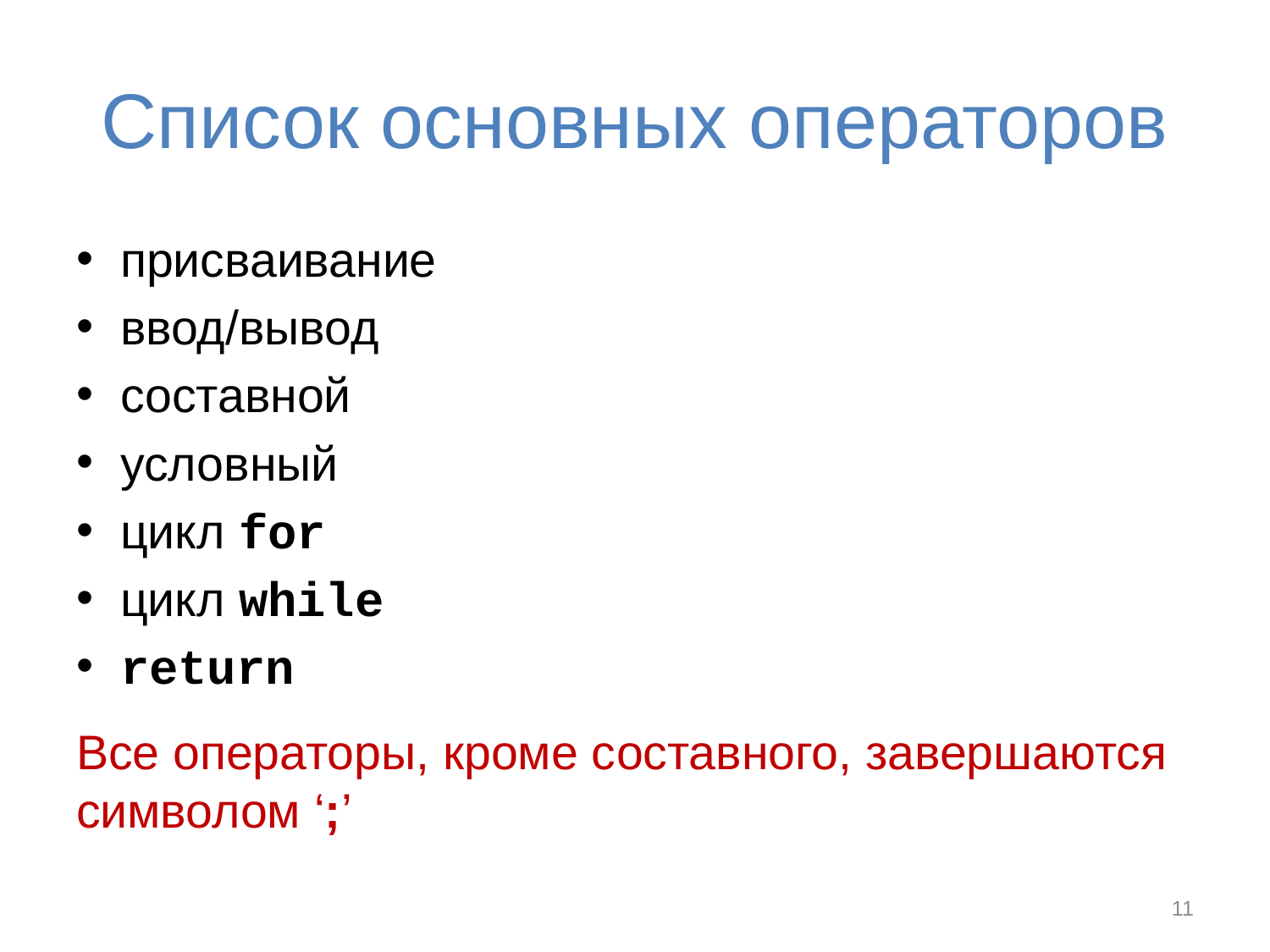

# Список основных операторов
присваивание
ввод/вывод
составной
условный
цикл for
цикл while
return
Все операторы, кроме составного, завершаются символом ‘;’
11